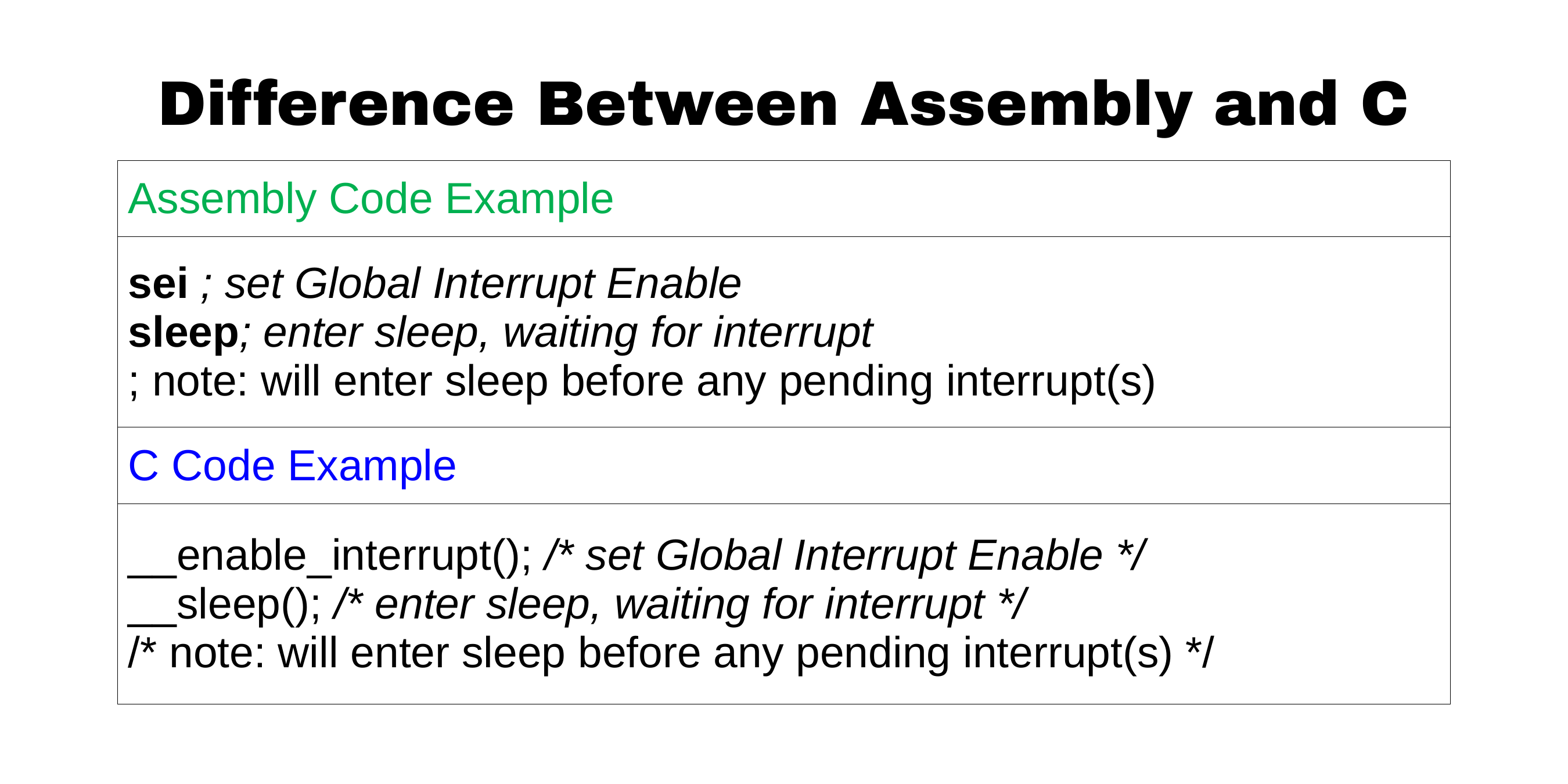

# Difference Between Assembly and C
| Assembly Code Example |
| --- |
| sei ; set Global Interrupt Enable sleep; enter sleep, waiting for interrupt ; note: will enter sleep before any pending interrupt(s) |
| C Code Example |
| \_\_enable\_interrupt(); /\* set Global Interrupt Enable \*/ \_\_sleep(); /\* enter sleep, waiting for interrupt \*/ /\* note: will enter sleep before any pending interrupt(s) \*/ |